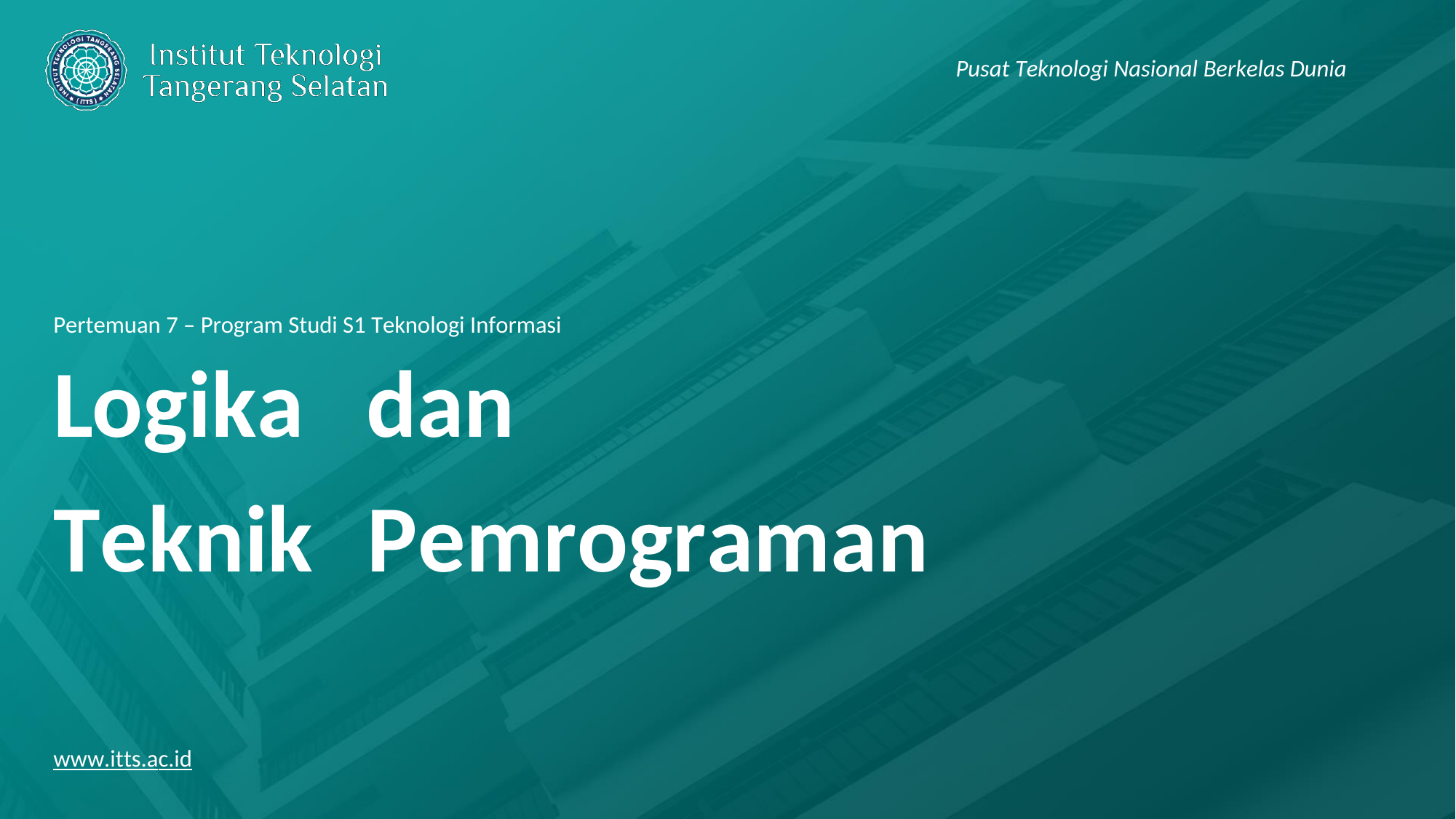

Pusat Teknologi Nasional Berkelas Dunia
Pertemuan 7 – Program Studi S1 Teknologi Informasi
Logika
Teknik
dan
Pemrograman
www.itts.ac.id